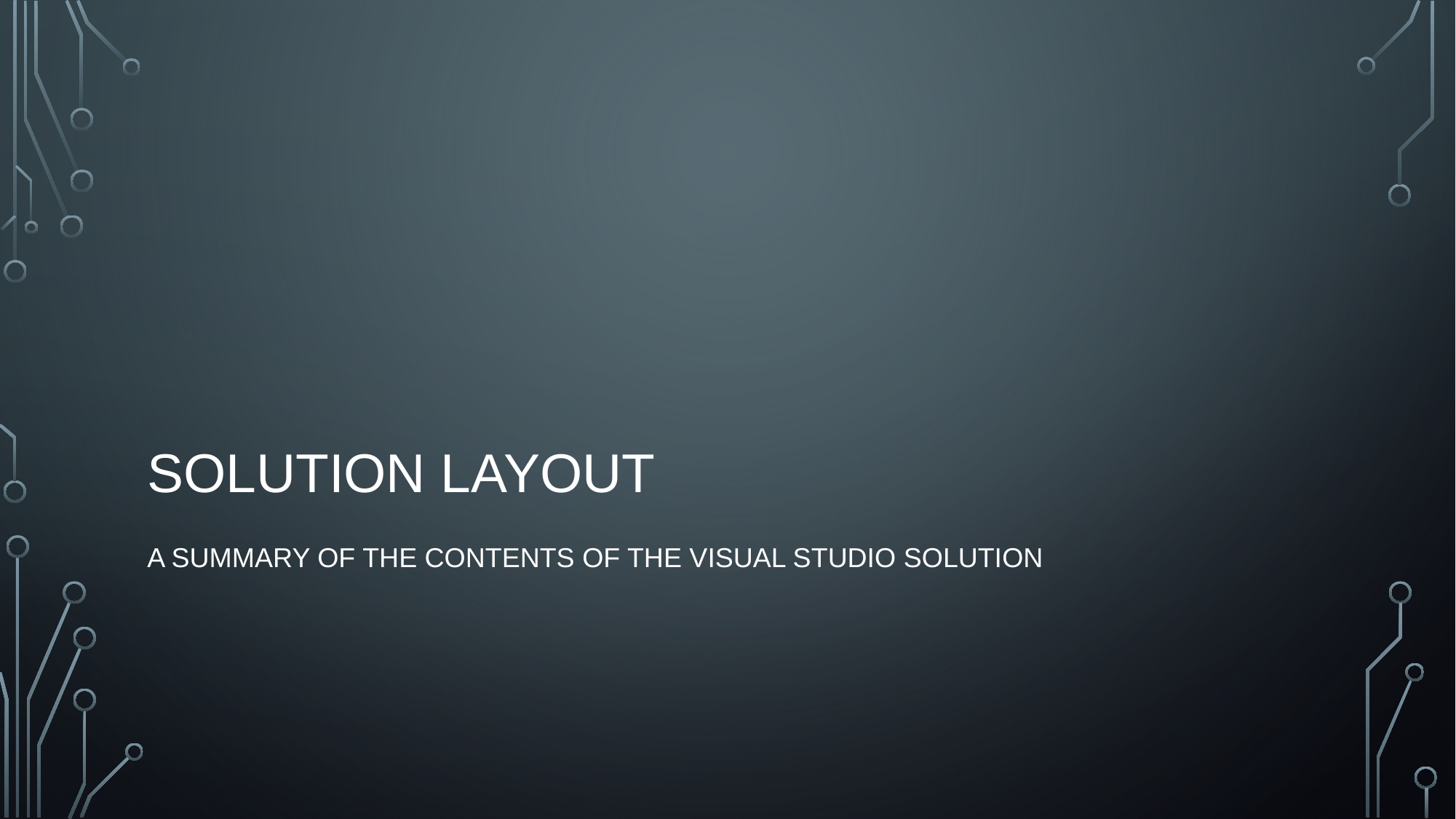

# Solution Layout
A summary of the contents of the Visual studio solution